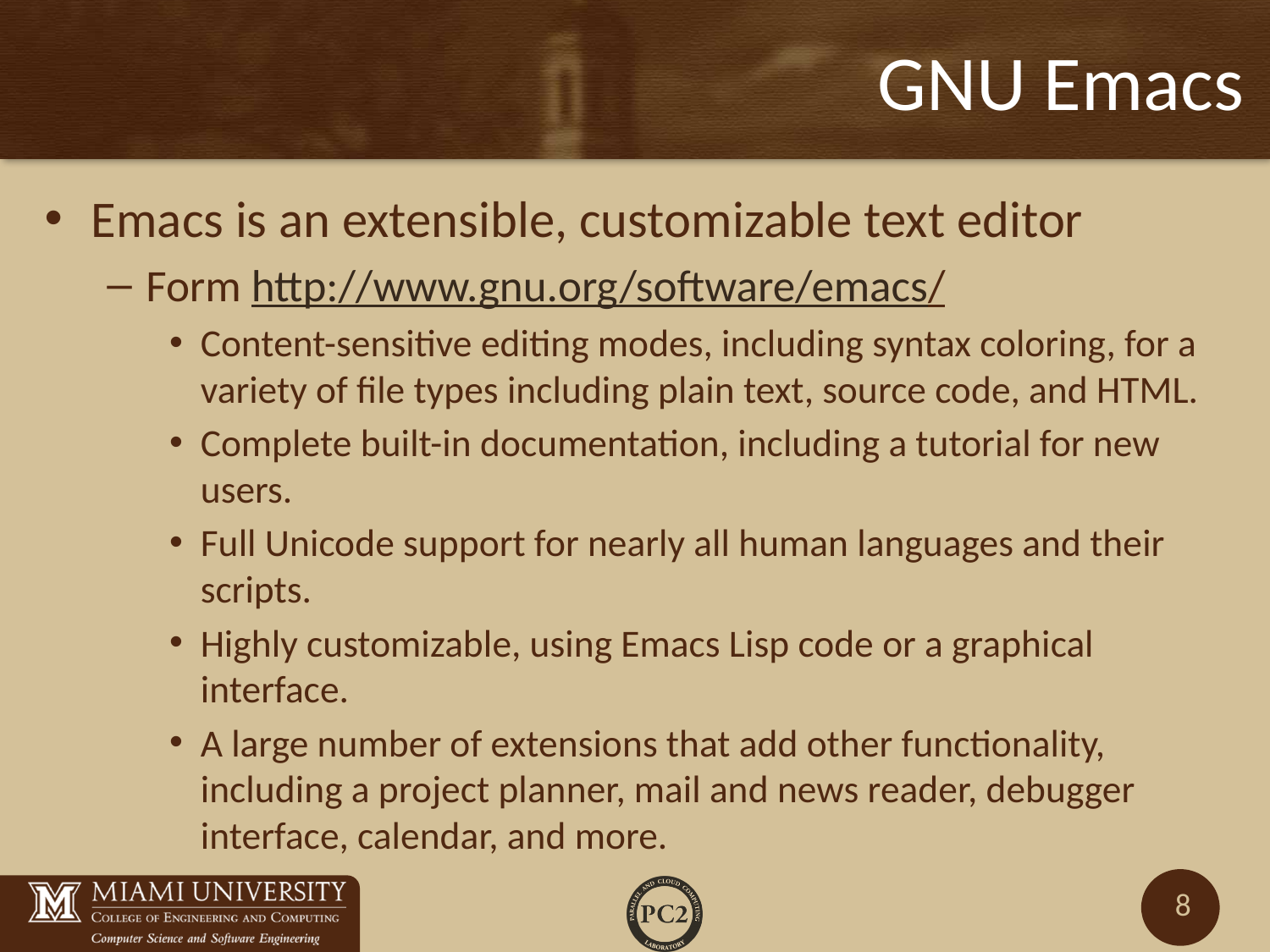

# GNU Emacs
Emacs is an extensible, customizable text editor
Form http://www.gnu.org/software/emacs/
Content-sensitive editing modes, including syntax coloring, for a variety of file types including plain text, source code, and HTML.
Complete built-in documentation, including a tutorial for new users.
Full Unicode support for nearly all human languages and their scripts.
Highly customizable, using Emacs Lisp code or a graphical interface.
A large number of extensions that add other functionality, including a project planner, mail and news reader, debugger interface, calendar, and more.

8